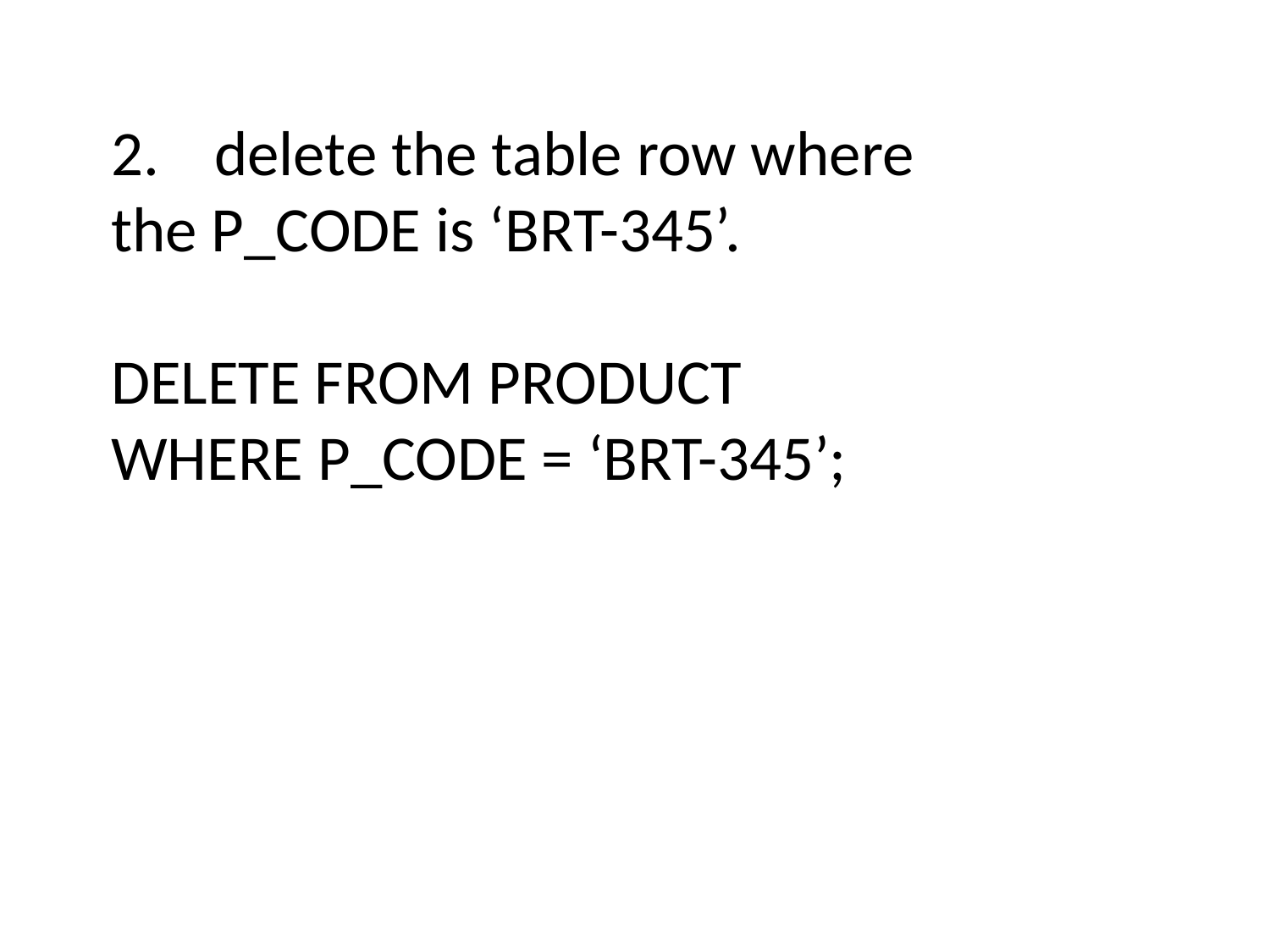

delete the table row where
the P_CODE is ‘BRT-345’.

DELETE FROM PRODUCT
WHERE P_CODE = ‘BRT-345’;